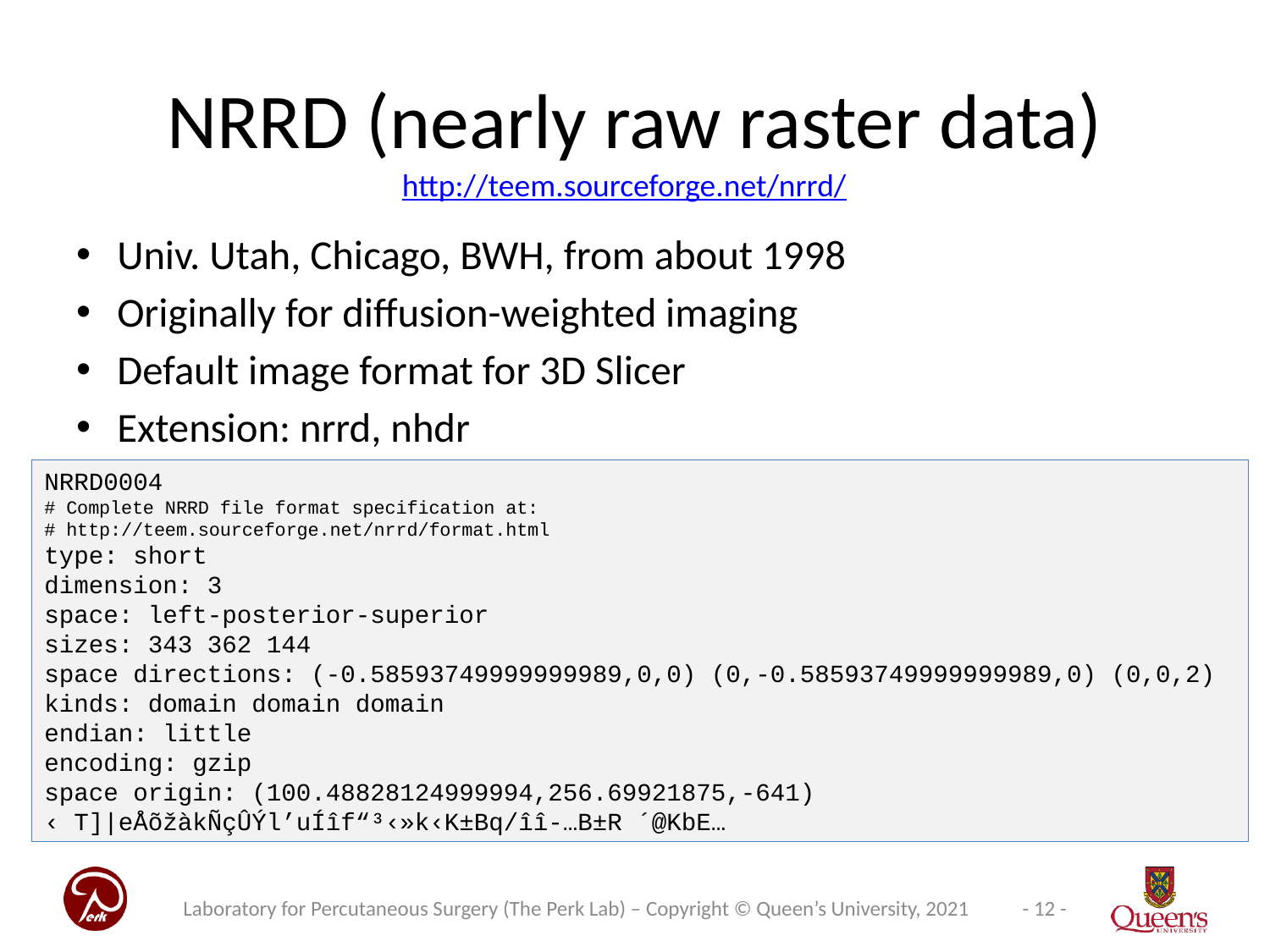

# NRRD (nearly raw raster data)
http://teem.sourceforge.net/nrrd/
Univ. Utah, Chicago, BWH, from about 1998
Originally for diffusion-weighted imaging
Default image format for 3D Slicer
Extension: nrrd, nhdr
NRRD0004
# Complete NRRD file format specification at:
# http://teem.sourceforge.net/nrrd/format.html
type: short
dimension: 3
space: left-posterior-superior
sizes: 343 362 144
space directions: (-0.58593749999999989,0,0) (0,-0.58593749999999989,0) (0,0,2)
kinds: domain domain domain
endian: little
encoding: gzip
space origin: (100.48828124999994,256.69921875,-641)
‹ T]|eÅõžàkÑçÛÝl’uÍîf“­³‹»k‹K±Bq/îî-…B±R ´@KbE…
Laboratory for Percutaneous Surgery (The Perk Lab) – Copyright © Queen’s University, 2021
- 12 -